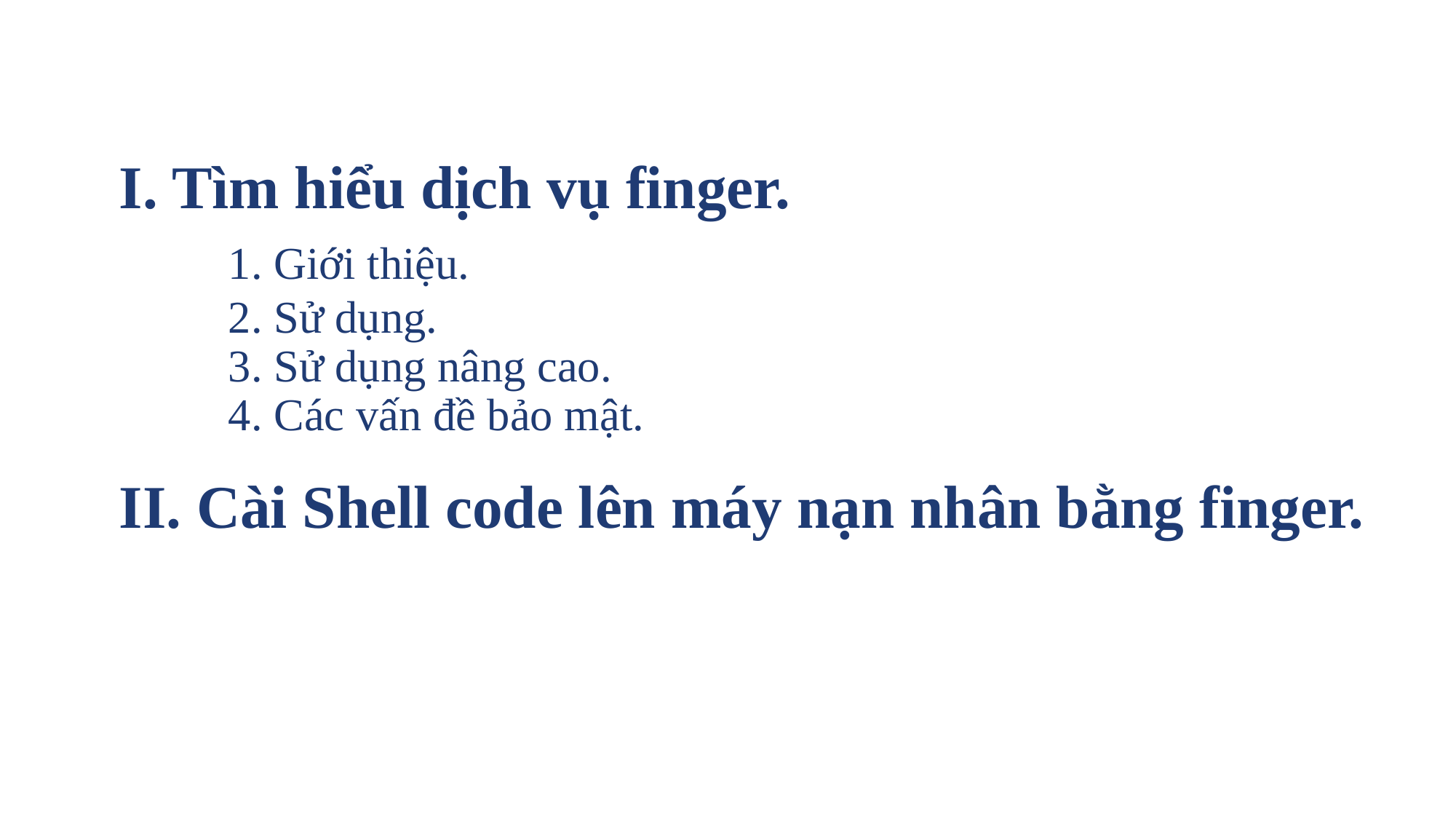

# I. Tìm hiểu dịch vụ finger. 1. Giới thiệu. 2. Sử dụng. 3. Sử dụng nâng cao. 4. Các vấn đề bảo mật.
II. Cài Shell code lên máy nạn nhân bằng finger.